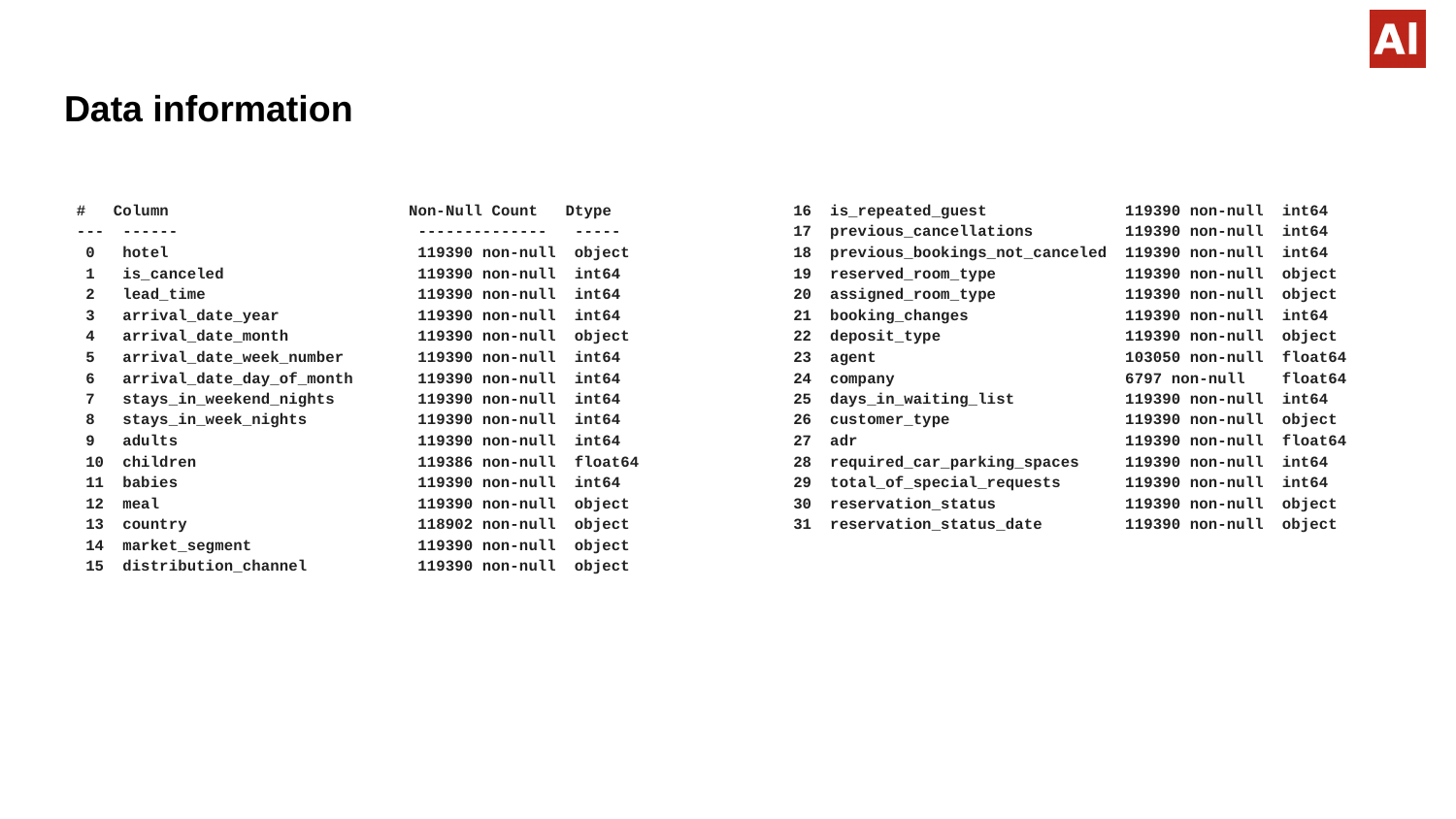

# Data information
#   Column                          Non-Null Count   Dtype
---  ------                          --------------   -----
 0   hotel                           119390 non-null  object
 1   is_canceled                     119390 non-null  int64
 2   lead_time                       119390 non-null  int64
 3   arrival_date_year               119390 non-null  int64
 4   arrival_date_month              119390 non-null  object
 5   arrival_date_week_number        119390 non-null  int64
 6   arrival_date_day_of_month       119390 non-null  int64
 7   stays_in_weekend_nights         119390 non-null  int64
 8   stays_in_week_nights            119390 non-null  int64
 9   adults                          119390 non-null  int64
 10  children                        119386 non-null  float64
 11  babies                          119390 non-null  int64
 12  meal                            119390 non-null  object
 13  country                         118902 non-null  object
 14  market_segment                  119390 non-null  object
 15  distribution_channel            119390 non-null  object
 16  is_repeated_guest               119390 non-null  int64
 17  previous_cancellations          119390 non-null  int64
 18  previous_bookings_not_canceled  119390 non-null  int64
 19  reserved_room_type              119390 non-null  object
 20  assigned_room_type              119390 non-null  object
 21  booking_changes                 119390 non-null  int64
 22  deposit_type                    119390 non-null  object
 23  agent                           103050 non-null  float64
 24  company                         6797 non-null    float64
 25  days_in_waiting_list            119390 non-null  int64
 26  customer_type                   119390 non-null  object
 27  adr                             119390 non-null  float64
 28  required_car_parking_spaces     119390 non-null  int64
 29  total_of_special_requests       119390 non-null  int64
 30  reservation_status              119390 non-null  object
 31  reservation_status_date         119390 non-null  object